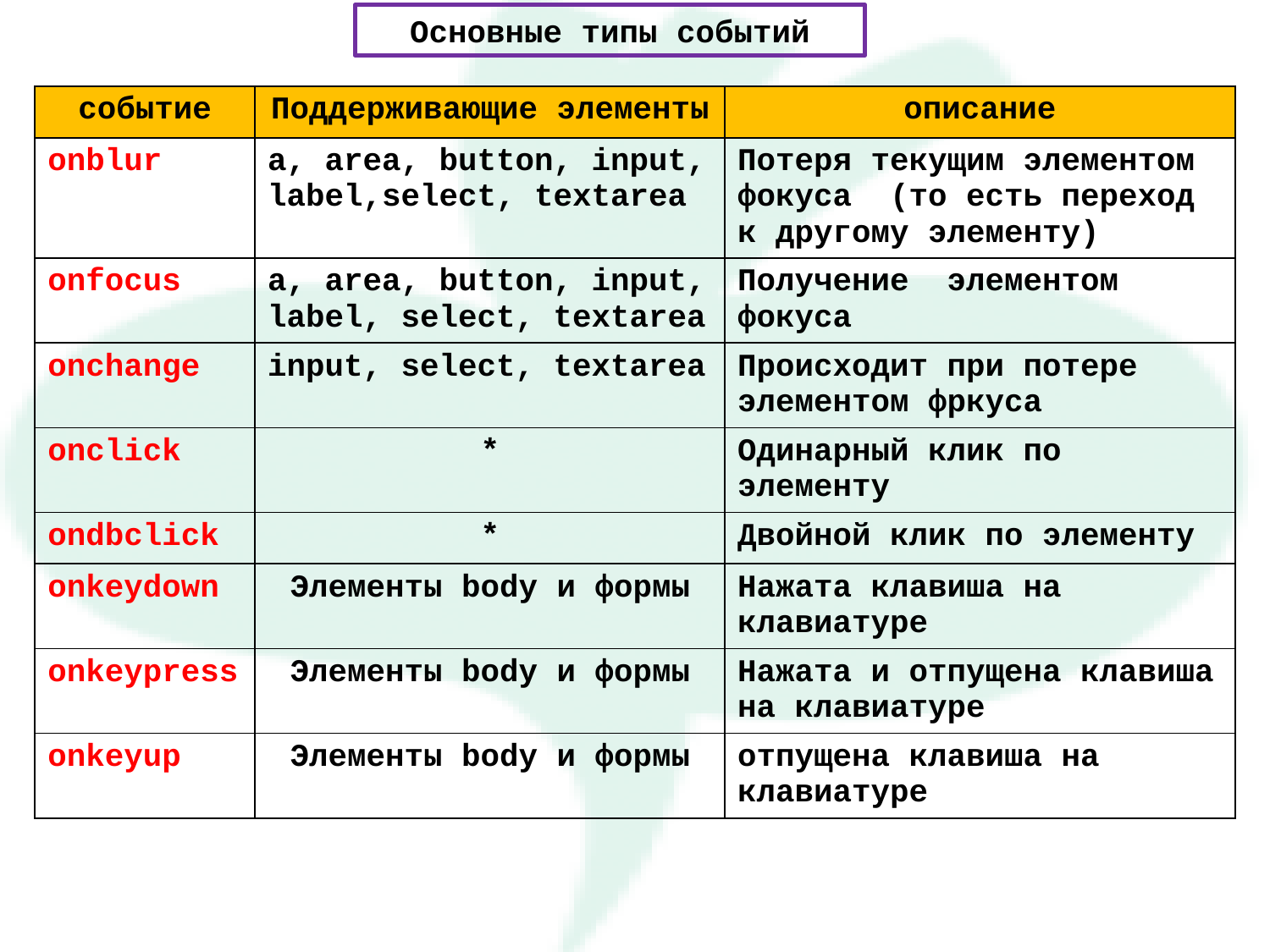

Основные типы событий
| событие | Поддерживающие элементы | описание |
| --- | --- | --- |
| onblur | a, area, button, input, label,select, textarea | Потеря текущим элементом фокуса (то есть переход к другому элементу) |
| onfocus | a, area, button, input, label, select, textarea | Получение элементом фокуса |
| onchange | input, select, textarea | Происходит при потере элементом фркуса |
| onclick | \* | Одинарный клик по элементу |
| ondbclick | \* | Двойной клик по элементу |
| onkeydown | Элементы body и формы | Нажата клавиша на клавиатуре |
| onkeypress | Элементы body и формы | Нажата и отпущена клавиша на клавиатуре |
| onkeyup | Элементы body и формы | отпущена клавиша на клавиатуре |